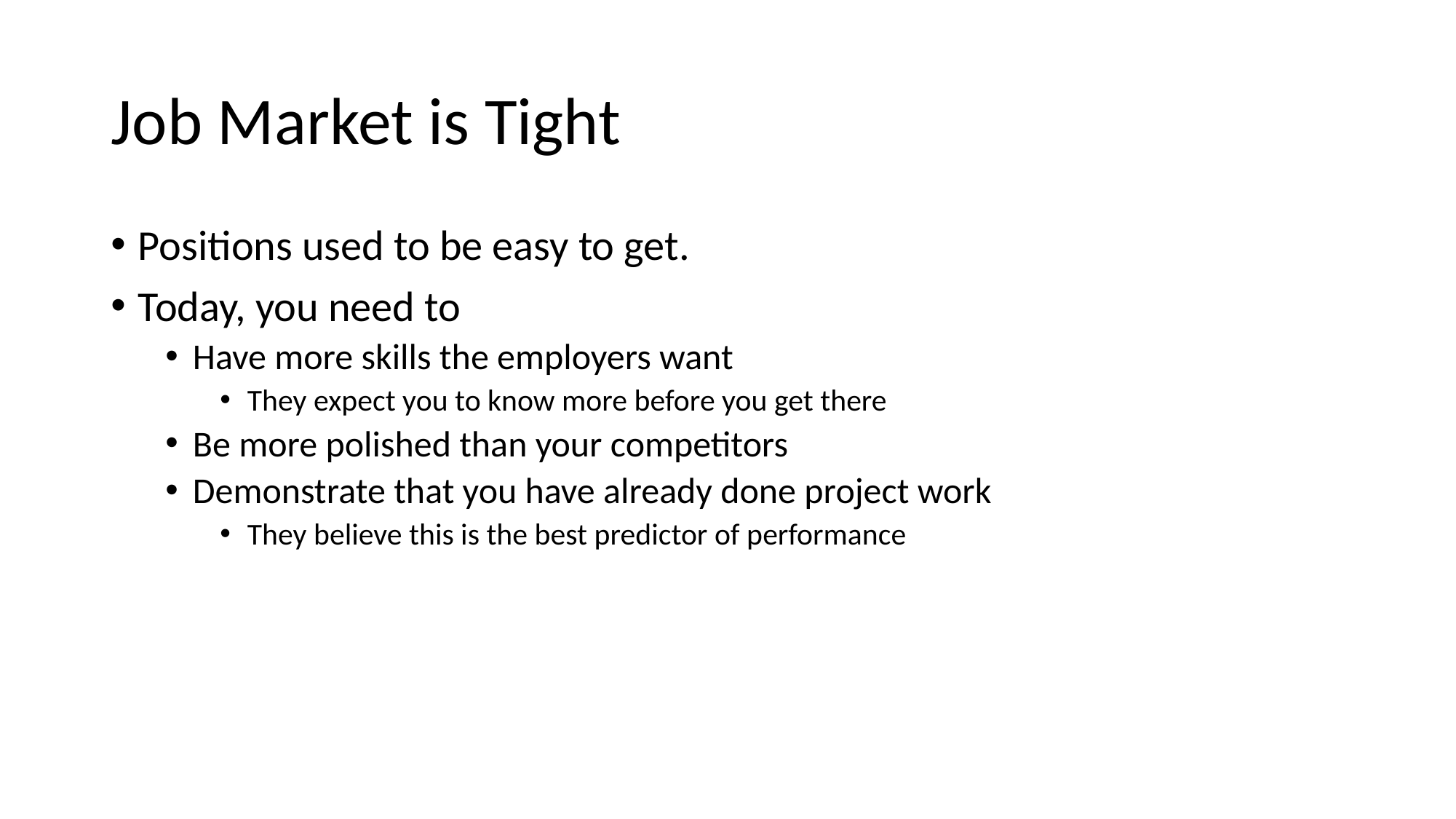

# Job Market is Tight
Positions used to be easy to get.
Today, you need to
Have more skills the employers want
They expect you to know more before you get there
Be more polished than your competitors
Demonstrate that you have already done project work
They believe this is the best predictor of performance